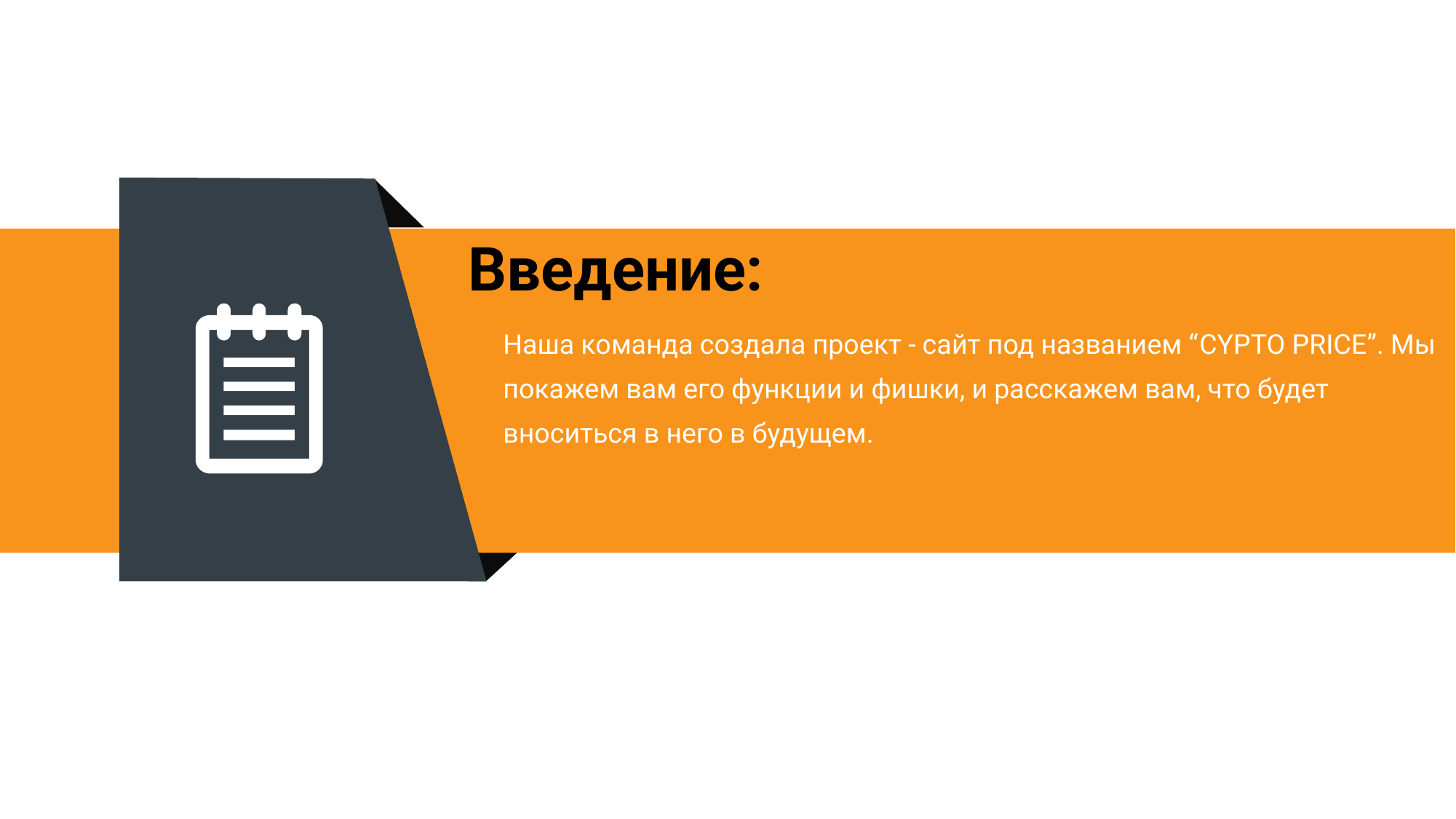

# Введение:

Наша команда создала проект - сайт под названием “CYPTO PRICE”. Мы
покажем вам его функции и фишки, и расскажем вам, что будет
вноситься в него в будущем.